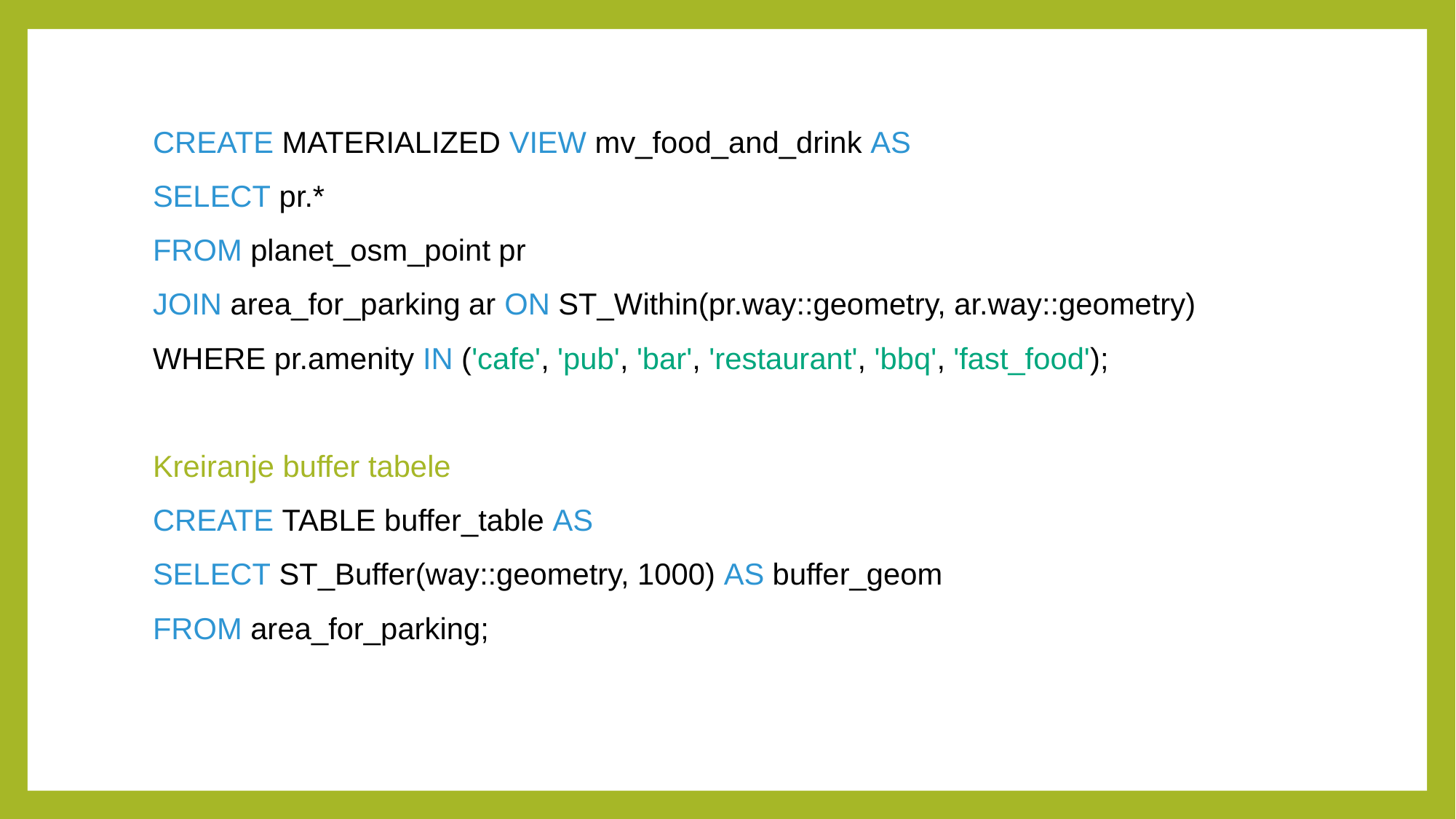

CREATE MATERIALIZED VIEW mv_food_and_drink AS
SELECT pr.*
FROM planet_osm_point pr
JOIN area_for_parking ar ON ST_Within(pr.way::geometry, ar.way::geometry)
WHERE pr.amenity IN ('cafe', 'pub', 'bar', 'restaurant', 'bbq', 'fast_food');

Kreiranje buffer tabele
CREATE TABLE buffer_table AS
SELECT ST_Buffer(way::geometry, 1000) AS buffer_geom
FROM area_for_parking;